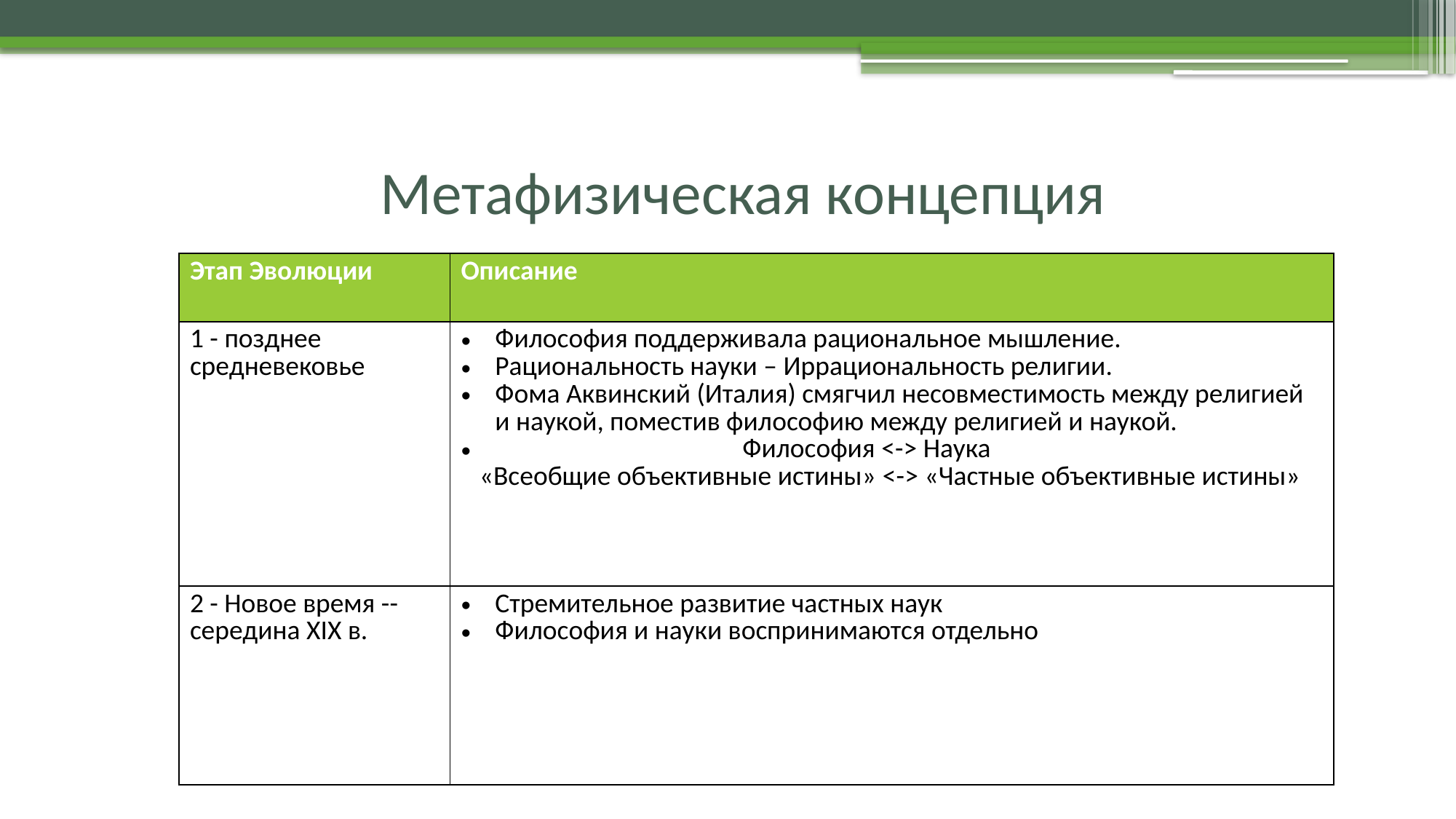

Метафизическая концепция
| Этап Эволюции | Описание |
| --- | --- |
| 1 - позднее средневековье | Философия поддерживала рациональное мышление. Рациональность науки – Иррациональность религии. Фома Аквинский (Италия) смягчил несовместимость между религией и наукой, поместив философию между религией и наукой. Философия <-> Наука «Всеобщие объективные истины» <-> «Частные объективные истины» |
| 2 - Новое время -- середина XIX в. | Стремительное развитие частных наук Философия и науки воспринимаются отдельно |